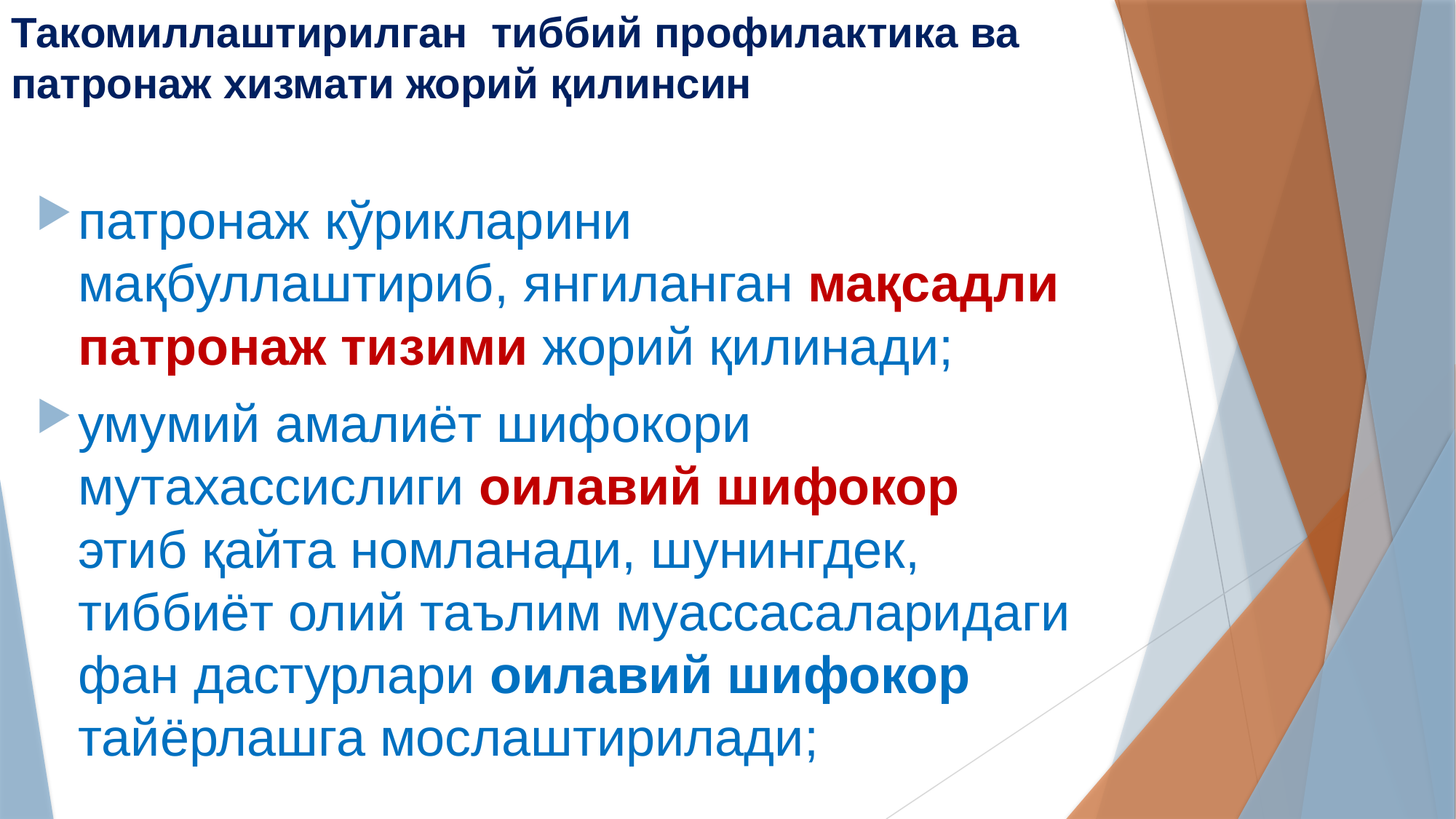

# Такомиллаштирилган  тиббий профилактика ва патронаж хизмати жорий қилинсин
патронаж кўрикларини мақбуллаштириб, янгиланган мақсадли патронаж тизими жорий қилинади;
умумий амалиёт шифокори мутахассислиги оилавий шифокор этиб қайта номланади, шунингдек, тиббиёт олий таълим муассасаларидаги фан дастурлари оилавий шифокор тайёрлашга мослаштирилади;